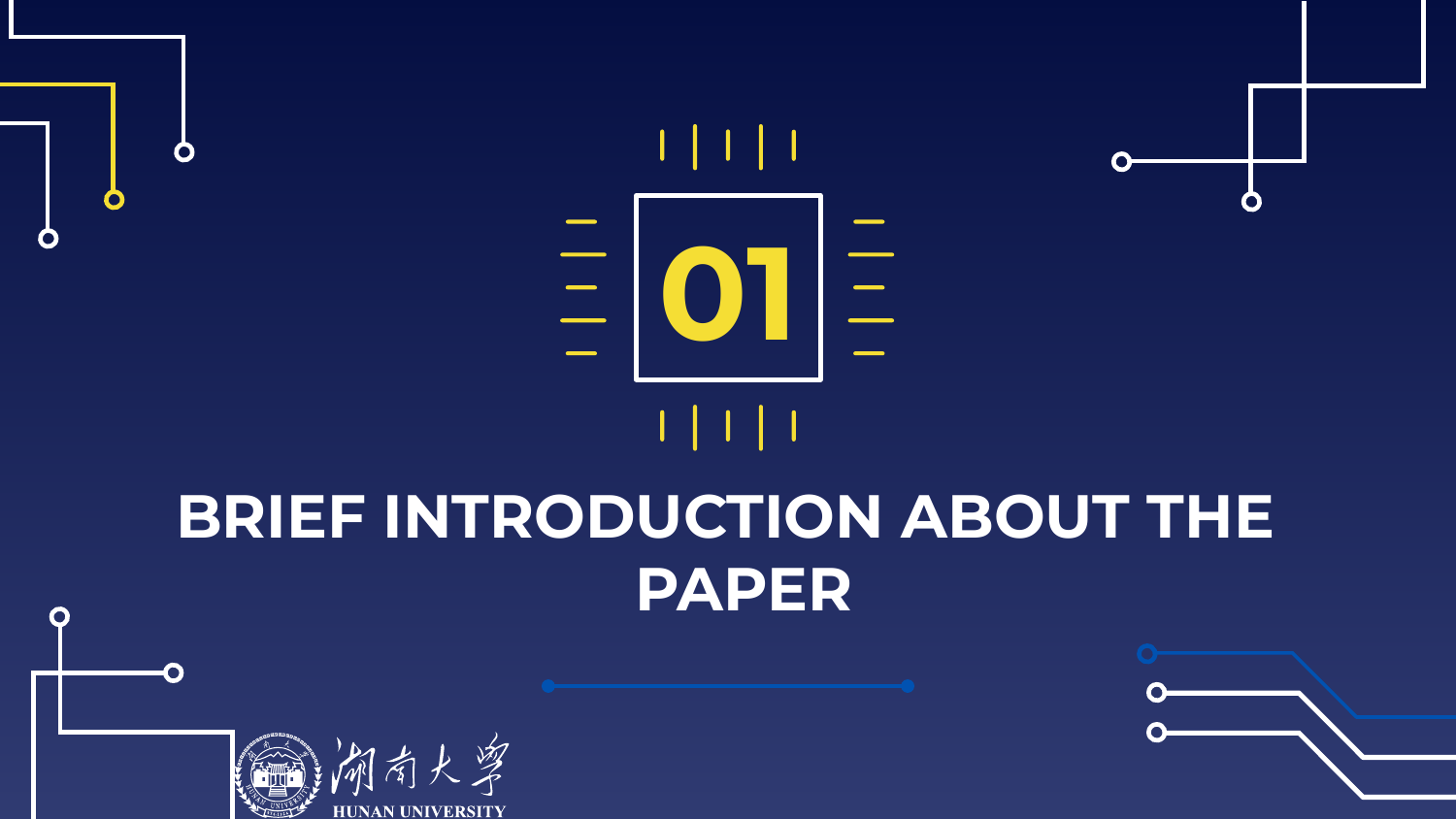

01

# BRIEF INTRODUCTION ABOUT THE PAPER